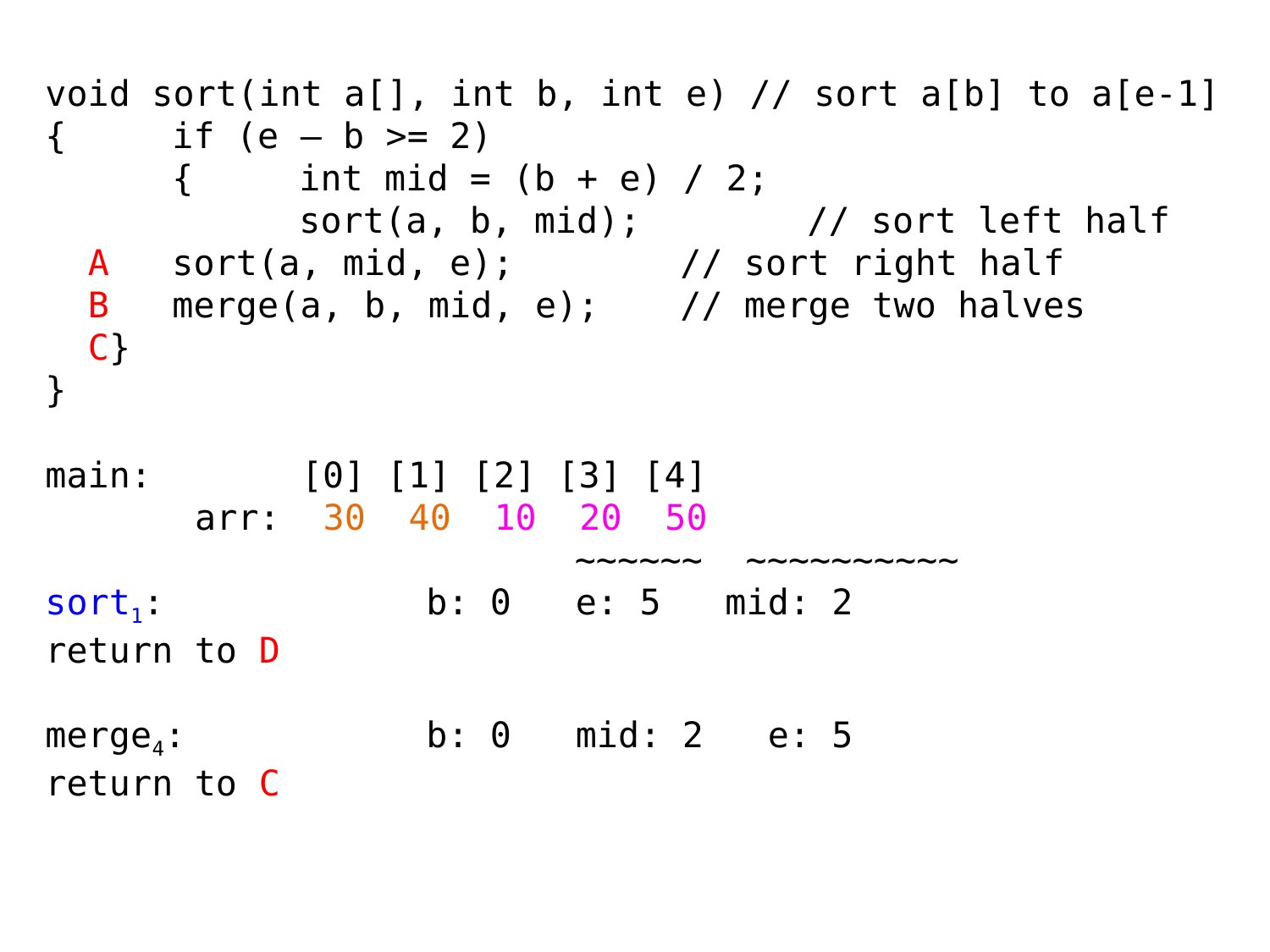

void sort(int a[], int b, int e) // sort a[b] to a[e-1]
{	if (e – b >= 2)
	{	int mid = (b + e) / 2;
		sort(a, b, mid);  	// sort left half
  A	sort(a, mid, e);		// sort right half
  B	merge(a, b, mid, e);	// merge two halves
  C}
}

main:       [0] [1] [2] [3] [4]
       arr:  30  40  10  20  50
				 ~~~~~~  ~~~~~~~~~~
sort1: 		b: 0   e: 5   mid: 2			return to D

merge4:		b: 0   mid: 2   e: 5			return to C